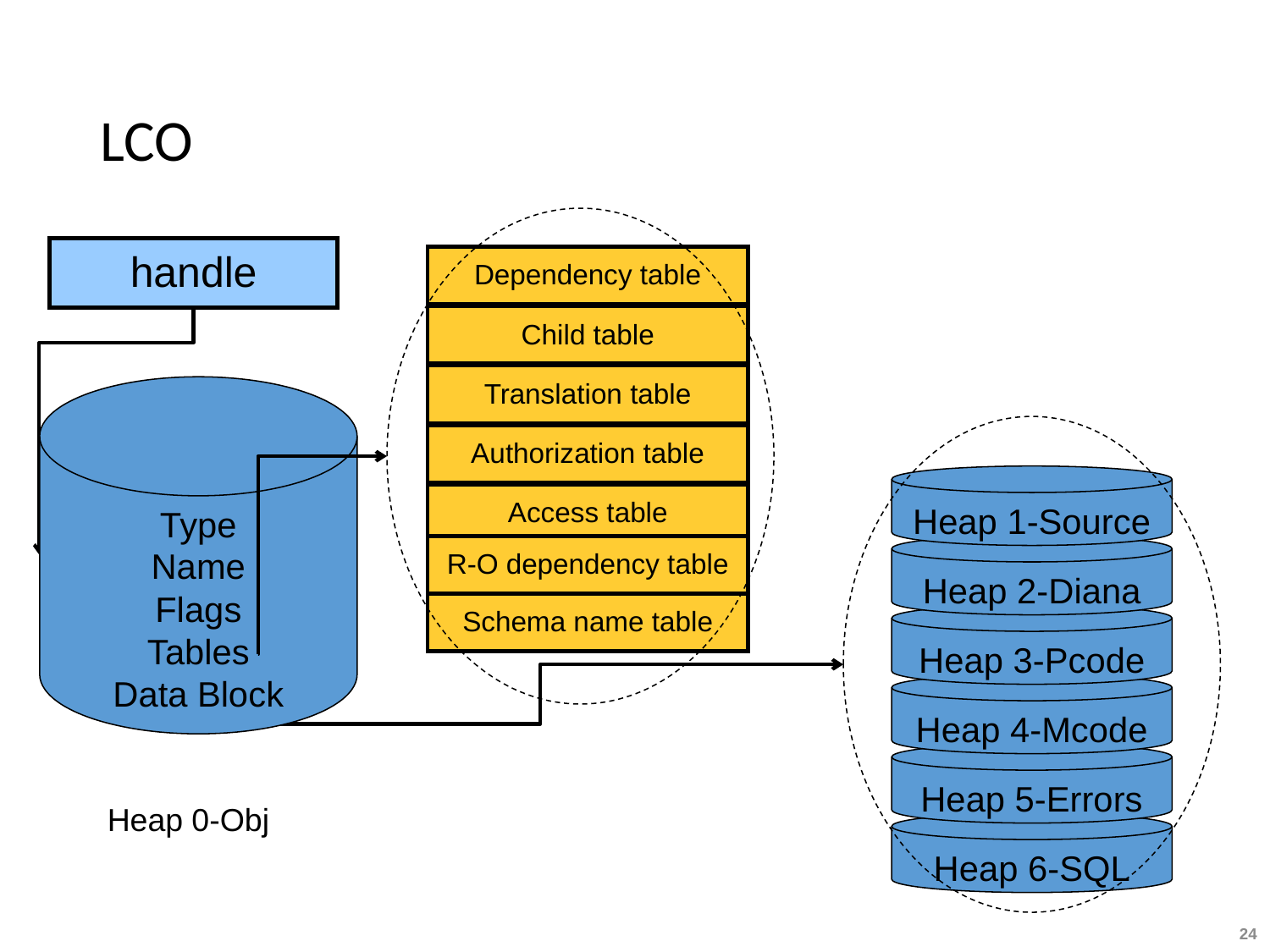

# LCO

Dependency table
Child table
Translation table
Authorization table
Access table
R-O dependency table
Schema name table
handle

Type
Name
Flags
Tables
Data Block

Heap 1-Source
Heap 2-Diana
Heap 3-Pcode
Heap 4-Mcode
Heap 5-Errors
Heap 6-SQL
Heap 0-Obj

24